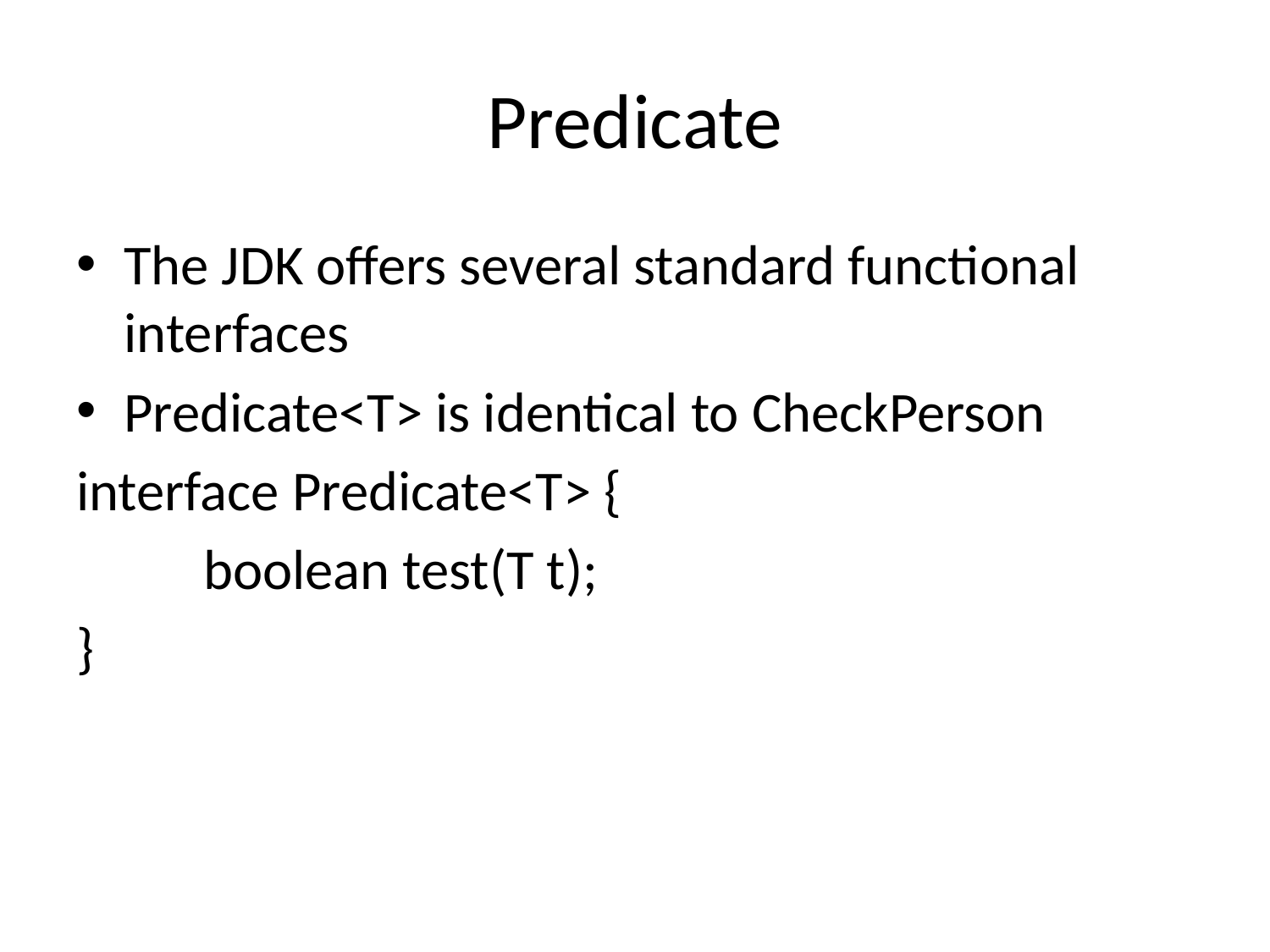

# Predicate
The JDK offers several standard functional interfaces
Predicate<T> is identical to CheckPerson
interface Predicate<T> {
	boolean test(T t);
}